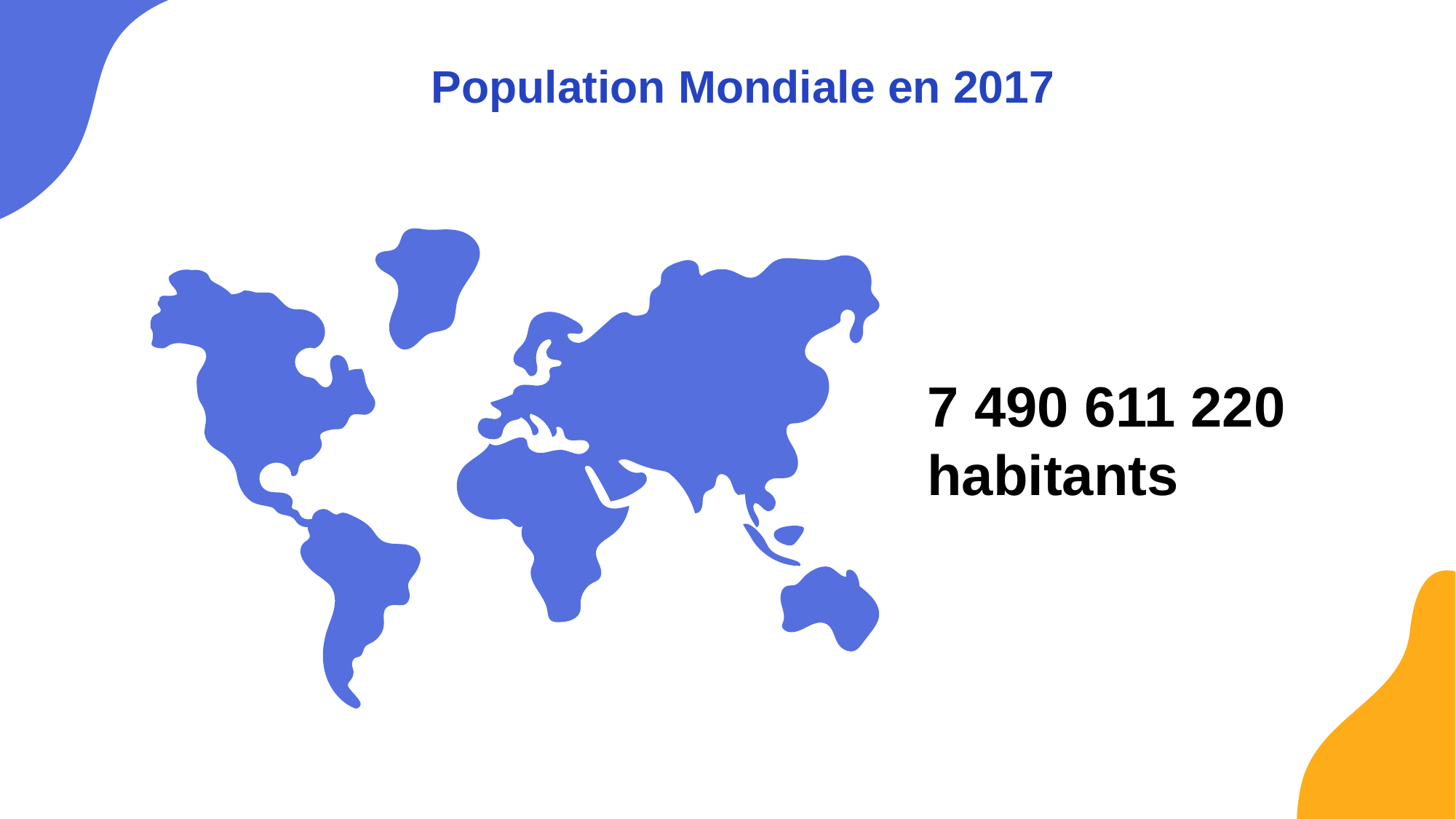

# Population Mondiale en 2017

7 490 611 220
habitants